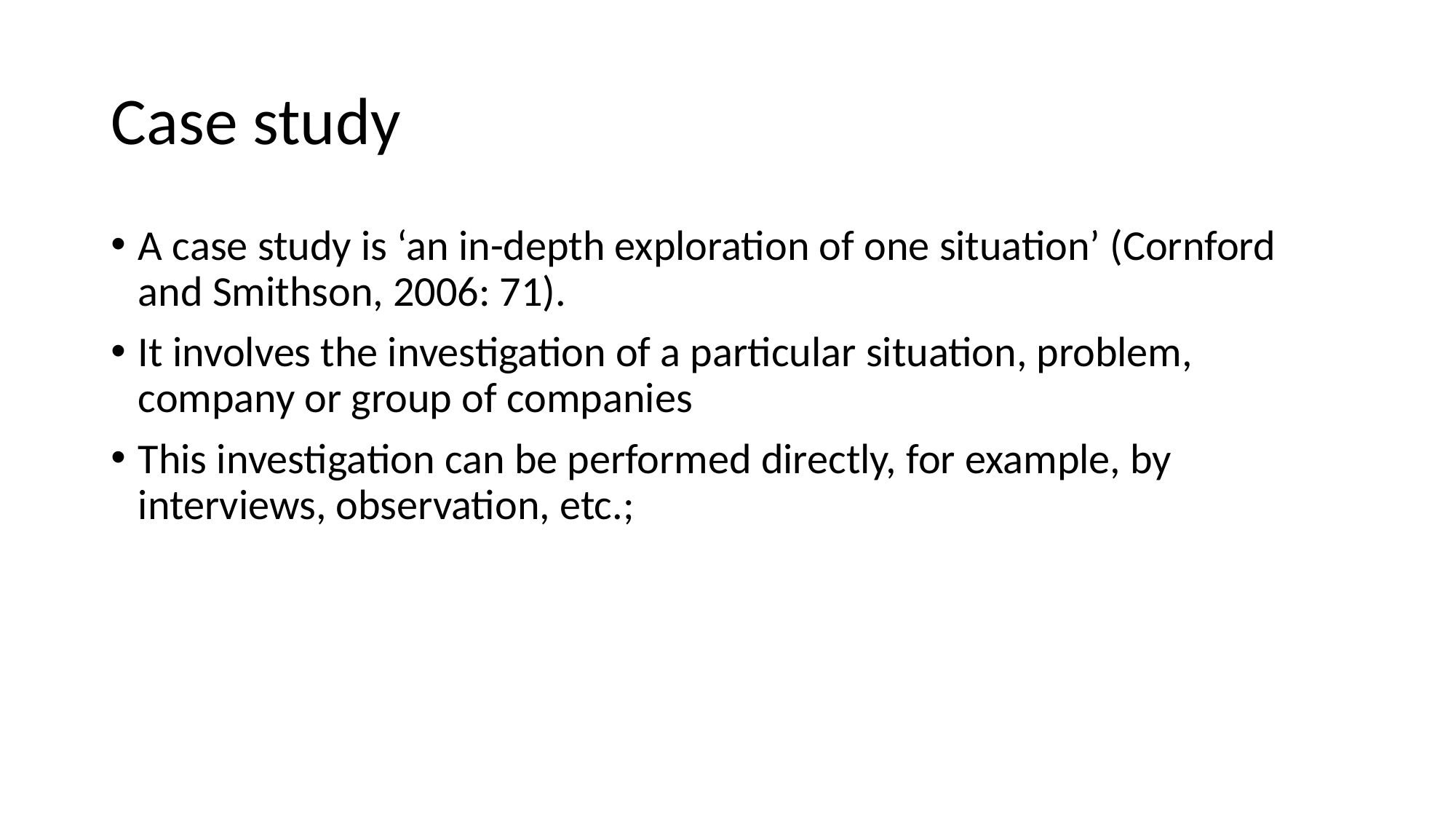

# Case study
A case study is ‘an in-depth exploration of one situation’ (Cornford and Smithson, 2006: 71).
It involves the investigation of a particular situation, problem, company or group of companies
This investigation can be performed directly, for example, by interviews, observation, etc.;